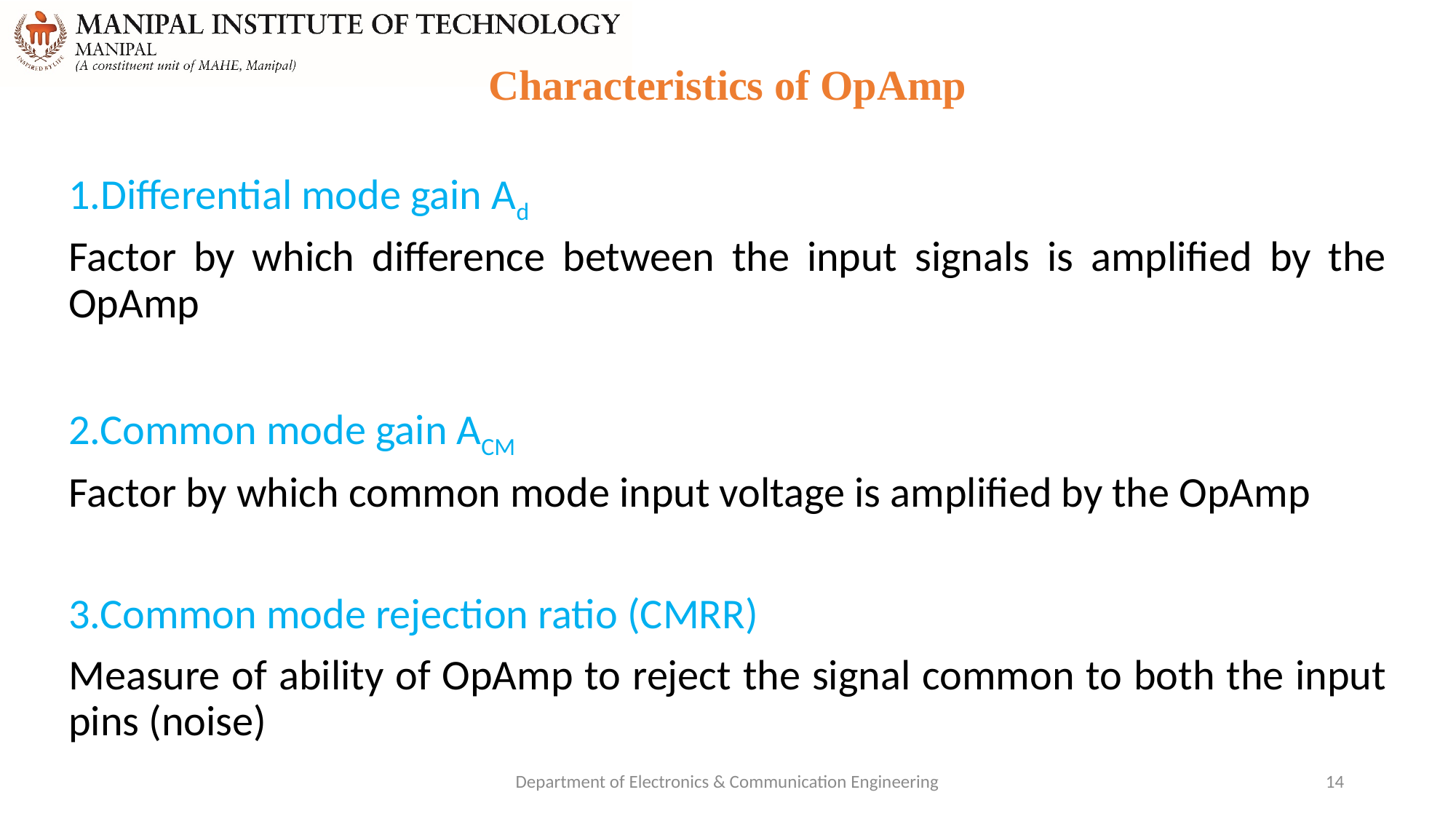

# Characteristics of OpAmp
1.Differential mode gain Ad
Factor by which difference between the input signals is amplified by the OpAmp

2.Common mode gain ACM
Factor by which common mode input voltage is amplified by the OpAmp

3.Common mode rejection ratio (CMRR)
Measure of ability of OpAmp to reject the signal common to both the input pins (noise)

Department of Electronics & Communication Engineering
14